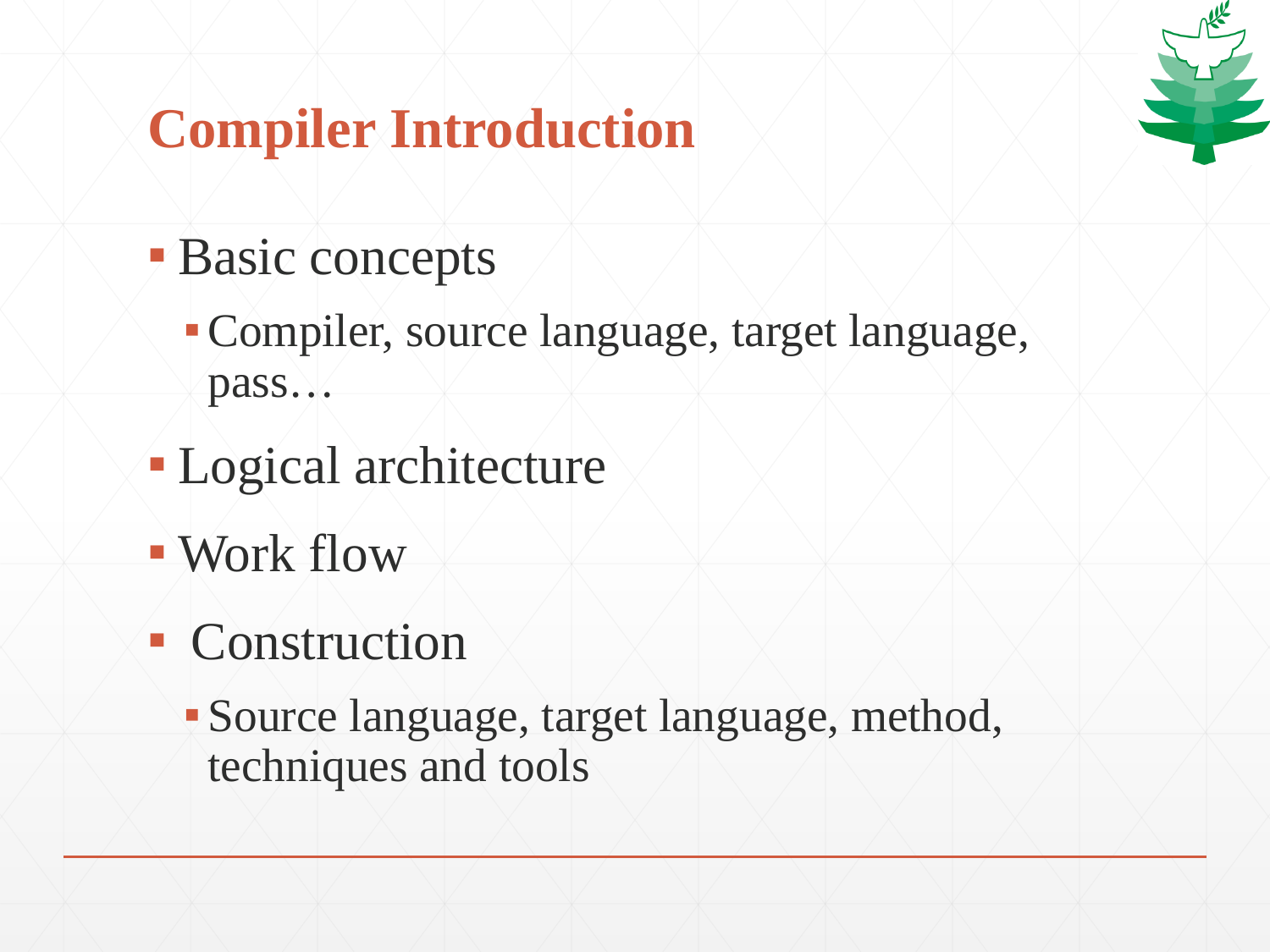

# Compiler Introduction
Basic concepts
Compiler, source language, target language, pass…
Logical architecture
Work flow
 Construction
Source language, target language, method, techniques and tools